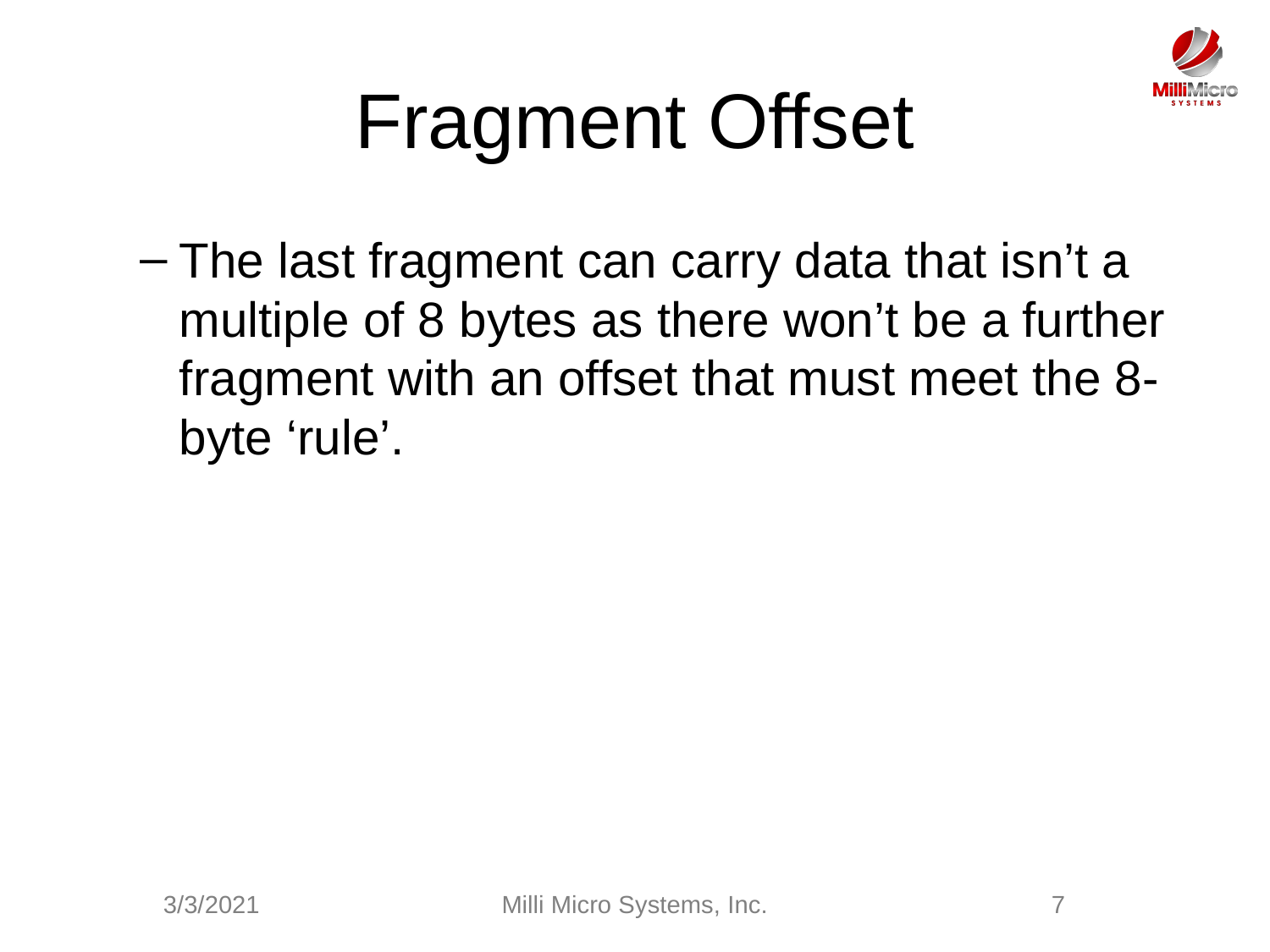

# Fragment Offset
The last fragment can carry data that isn’t a multiple of 8 bytes as there won’t be a further fragment with an offset that must meet the 8-byte ‘rule’.
3/3/2021
Milli Micro Systems, Inc.
7